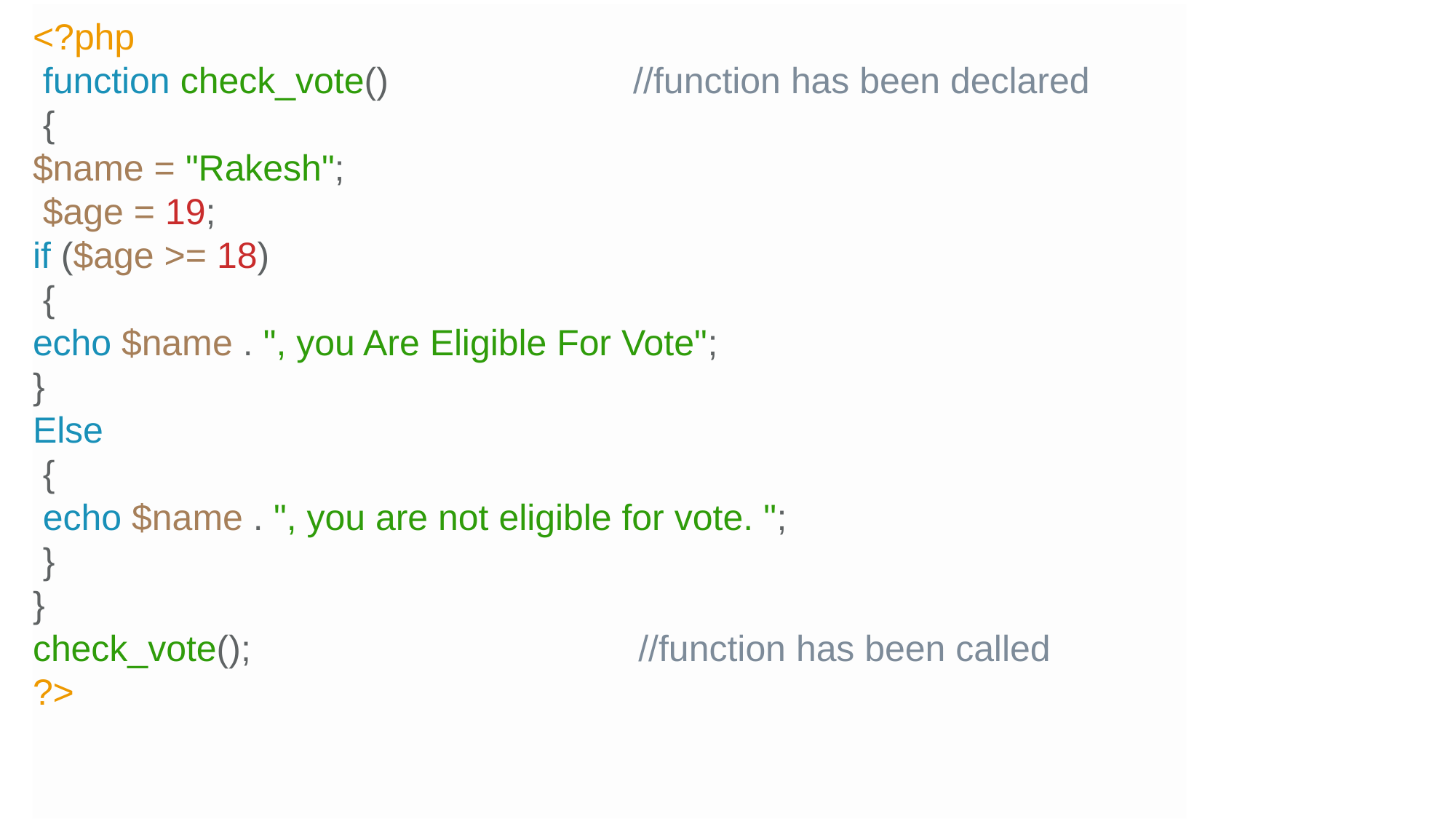

<?php
 function check_vote()                        //function has been declared
 {
$name = "Rakesh";
 $age = 19;
if ($age >= 18)
 {
echo $name . ", you Are Eligible For Vote";
}
Else
 {
 echo $name . ", you are not eligible for vote. ";
 }
}
check_vote();                                      //function has been called
?>